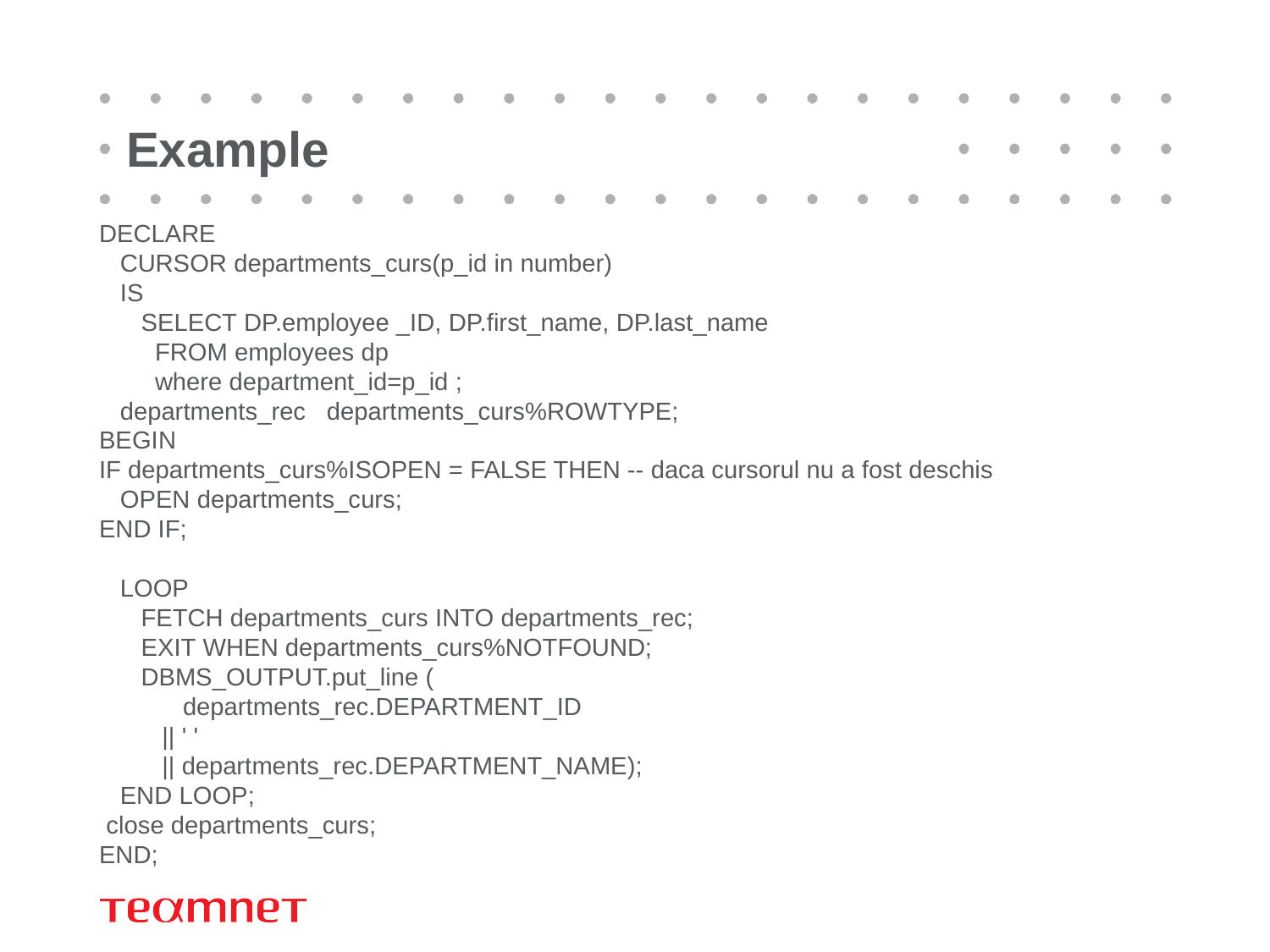

# Example

DECLARE
   CURSOR departments_curs(p_id in number)
   IS
      SELECT DP.employee _ID, DP.first_name, DP.last_name
        FROM employees dp
        where department_id=p_id ;
   departments_rec   departments_curs%ROWTYPE;
BEGIN
IF departments_curs%ISOPEN = FALSE THEN -- daca cursorul nu a fost deschis
   OPEN departments_curs;
END IF;

   LOOP
      FETCH departments_curs INTO departments_rec;
      EXIT WHEN departments_curs%NOTFOUND;
      DBMS_OUTPUT.put_line (
            departments_rec.DEPARTMENT_ID
         || ' '
         || departments_rec.DEPARTMENT_NAME);
   END LOOP;
 close departments_curs;
END;